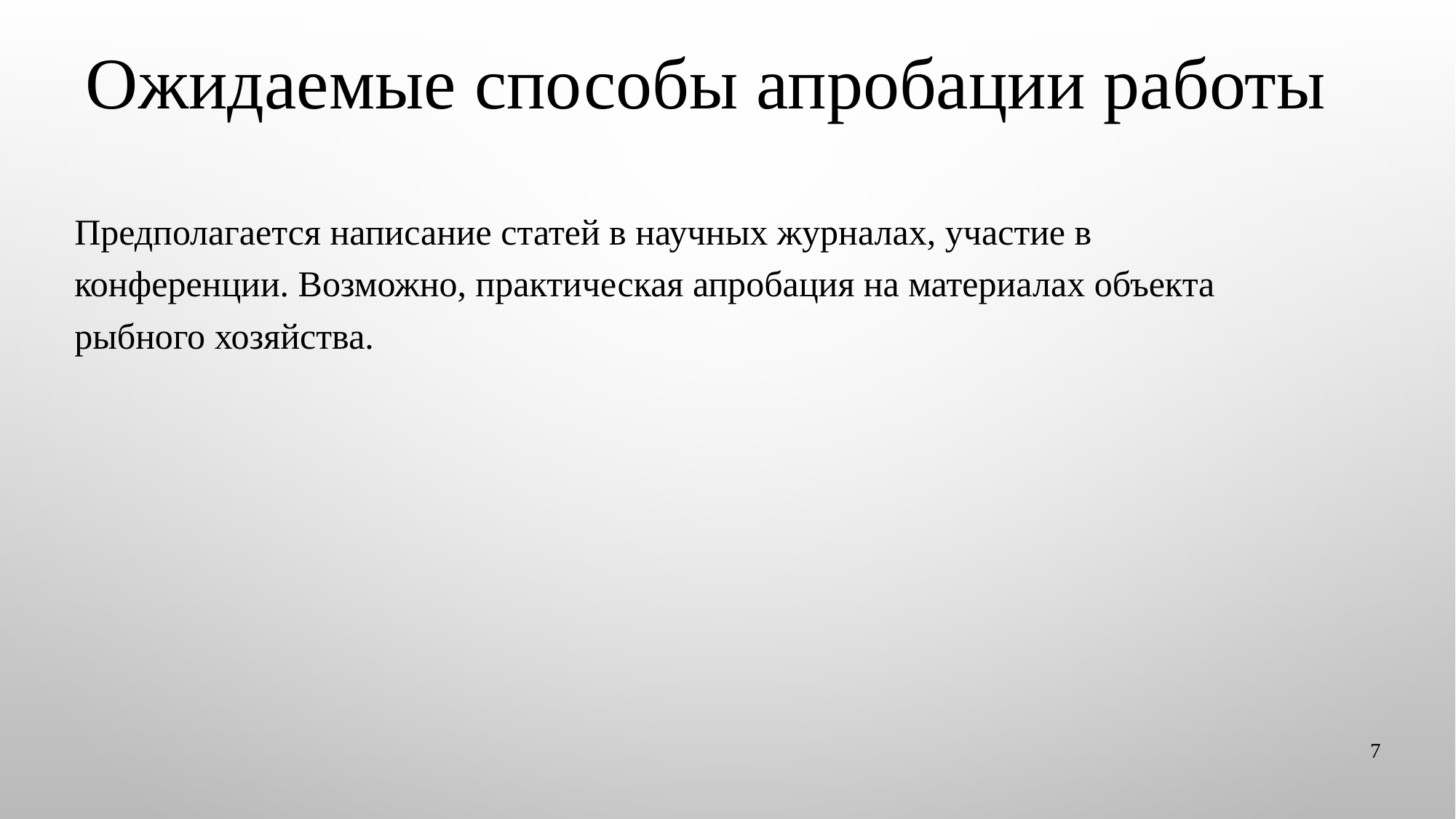

# Ожидаемые способы апробации работы
Предполагается написание статей в научных журналах, участие в конференции. Возможно, практическая апробация на материалах объекта рыбного хозяйства.
7